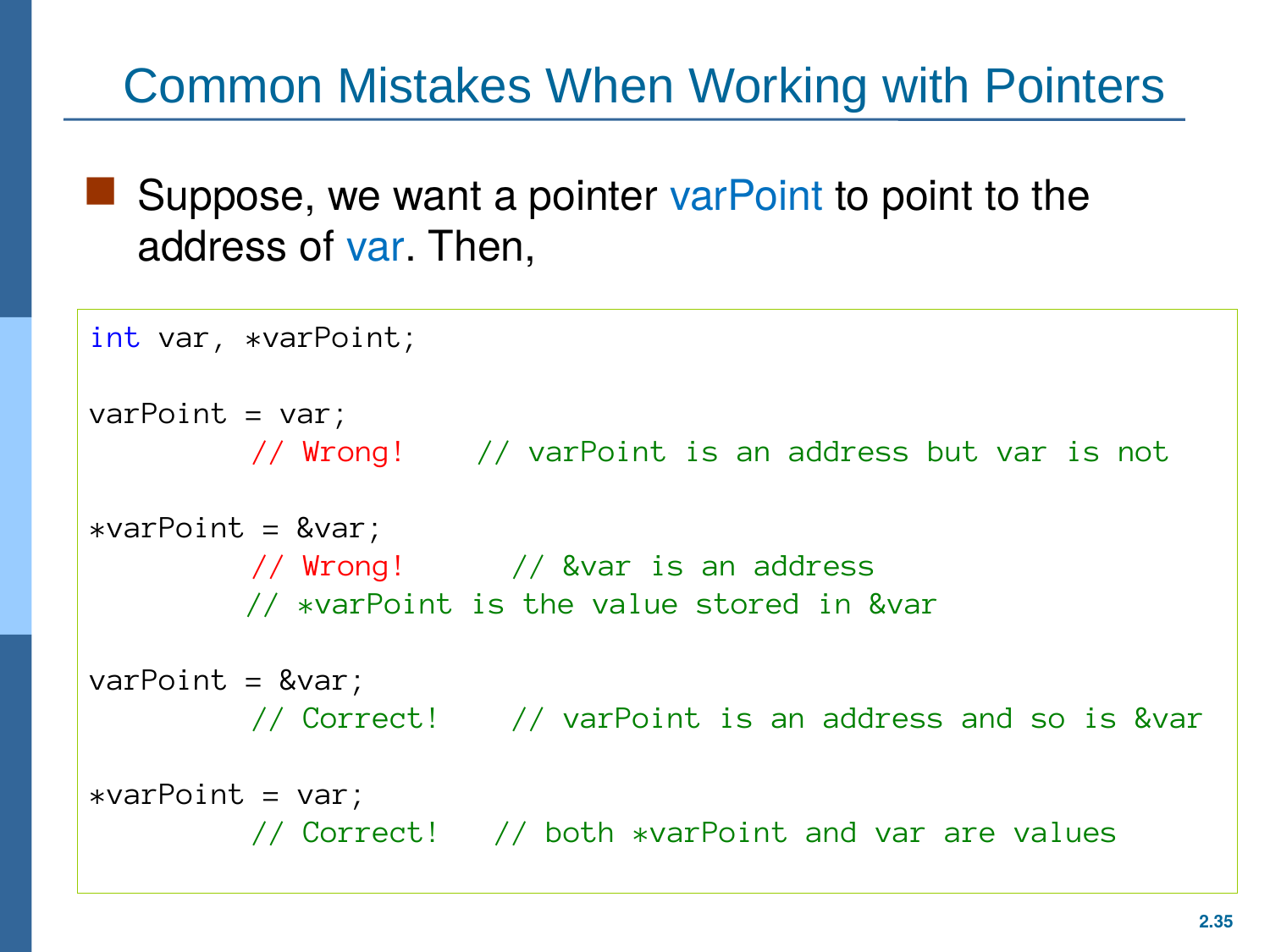

# Common Mistakes When Working with Pointers
Suppose, we want a pointer varPoint to point to the address of var. Then,
int var, *varPoint;

varPoint = var;
	  // Wrong!    // varPoint is an address but var is not

*varPoint = &var;
	  // Wrong!      // &var is an address
         // *varPoint is the value stored in &var

varPoint = &var;
	  // Correct!    // varPoint is an address and so is &var

*varPoint = var;
	  // Correct!   // both *varPoint and var are values